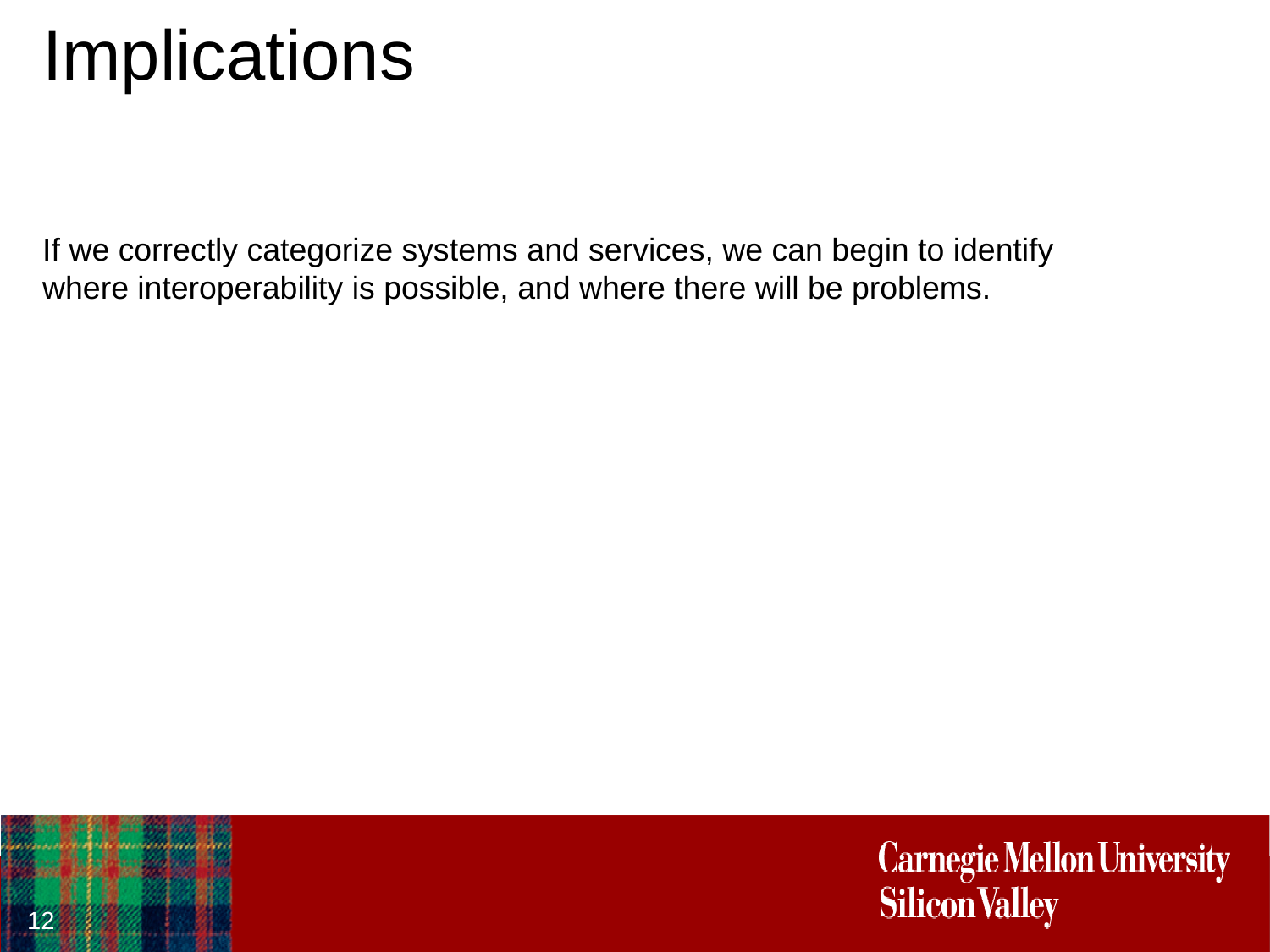

# Implications
If we correctly categorize systems and services, we can begin to identify where interoperability is possible, and where there will be problems.
12